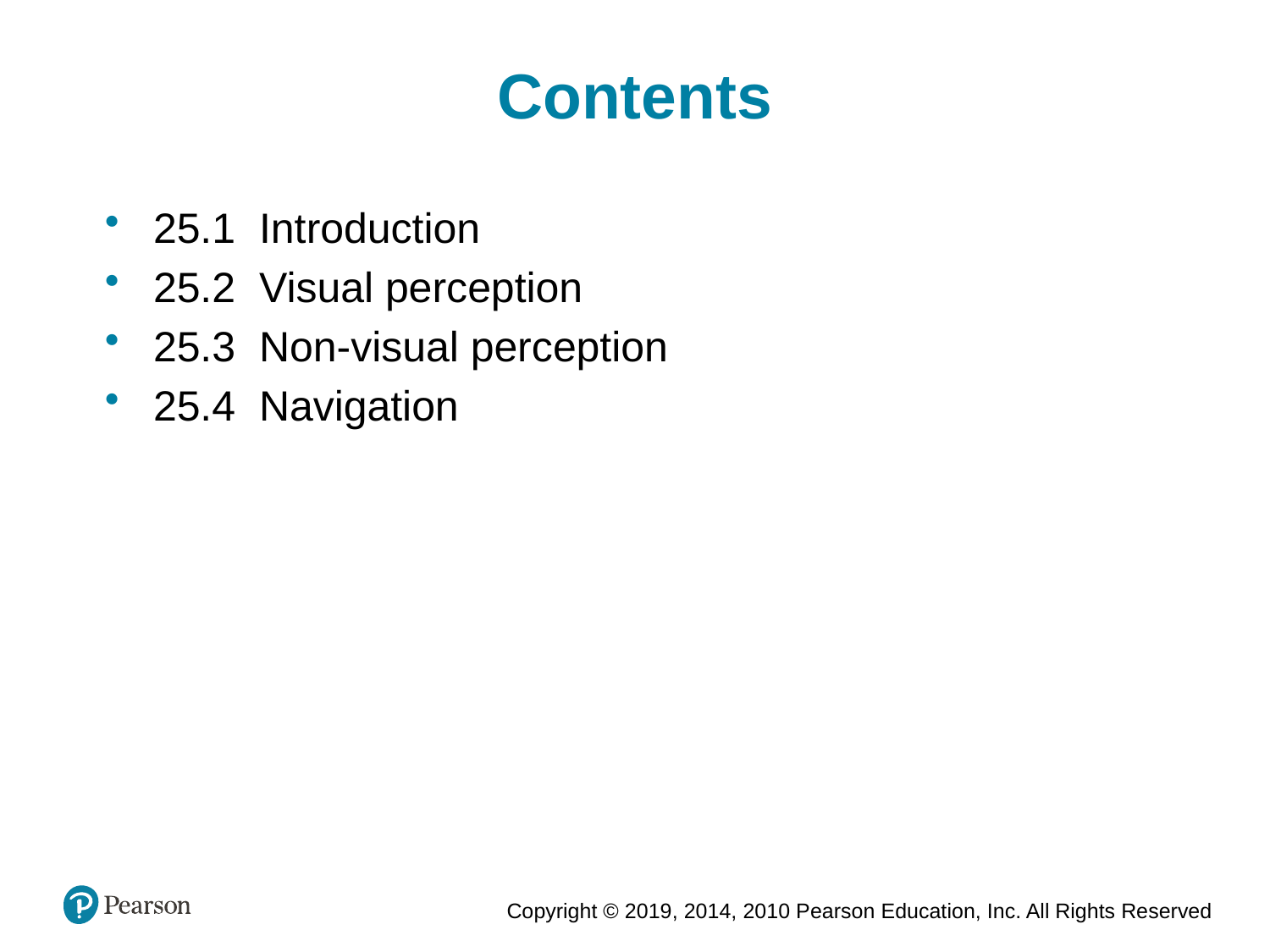

Contents
25.1  Introduction
25.2  Visual perception
25.3  Non-visual perception
25.4  Navigation